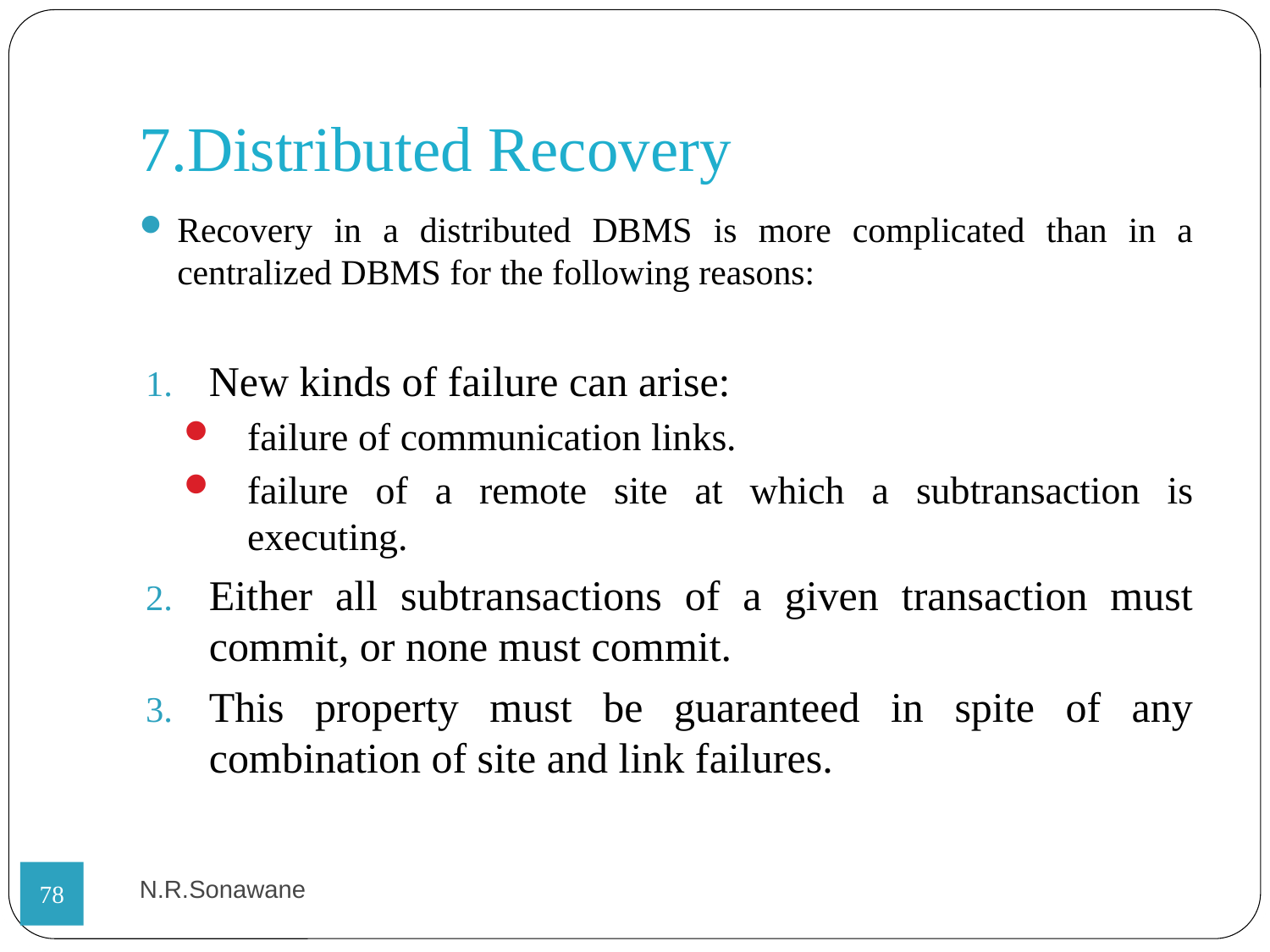

7.Distributed Recovery
Recovery in a distributed DBMS is more complicated than in a centralized DBMS for the following reasons:

New kinds of failure can arise:
failure of communication links.
failure of a remote site at which a subtransaction is executing.
Either all subtransactions of a given transaction must commit, or none must commit.
This property must be guaranteed in spite of any combination of site and link failures.
N.R.Sonawane
78